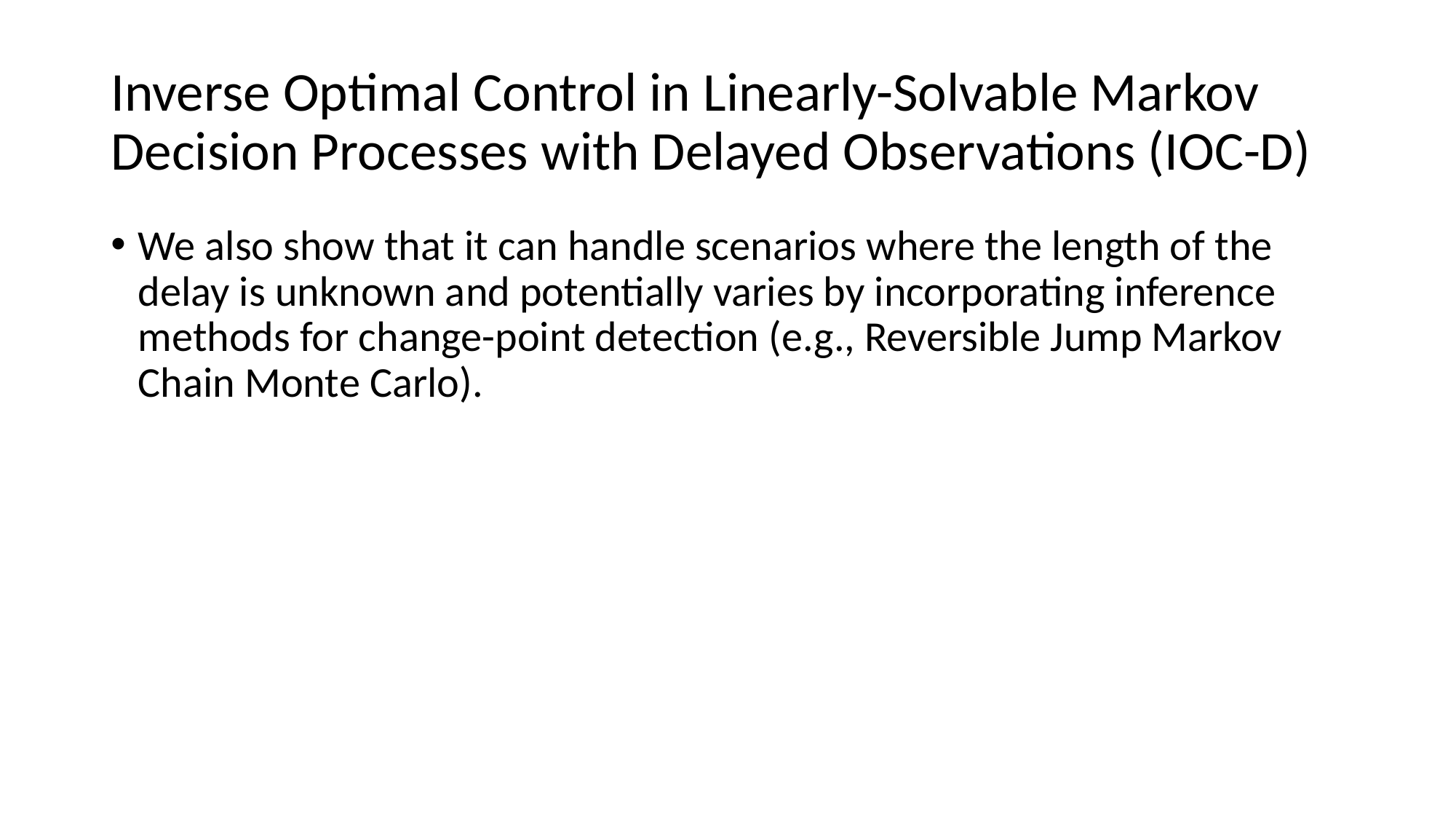

# Inverse Optimal Control in Linearly-Solvable Markov Decision Processes with Delayed Observations (IOC-D)
We also show that it can handle scenarios where the length of the delay is unknown and potentially varies by incorporating inference methods for change-point detection (e.g., Reversible Jump Markov Chain Monte Carlo).